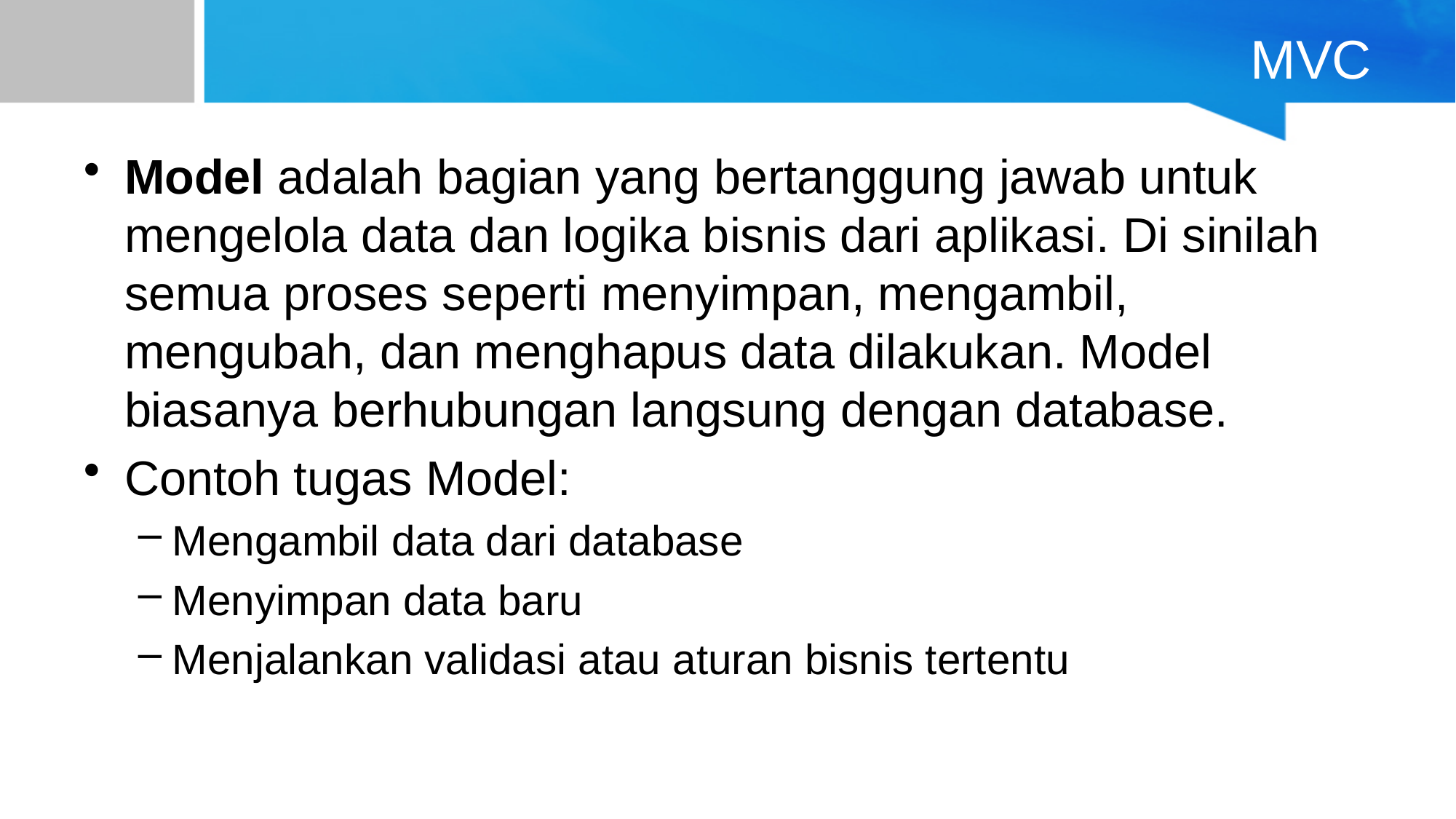

# MVC
Model adalah bagian yang bertanggung jawab untuk mengelola data dan logika bisnis dari aplikasi. Di sinilah semua proses seperti menyimpan, mengambil, mengubah, dan menghapus data dilakukan. Model biasanya berhubungan langsung dengan database.
Contoh tugas Model:
Mengambil data dari database
Menyimpan data baru
Menjalankan validasi atau aturan bisnis tertentu